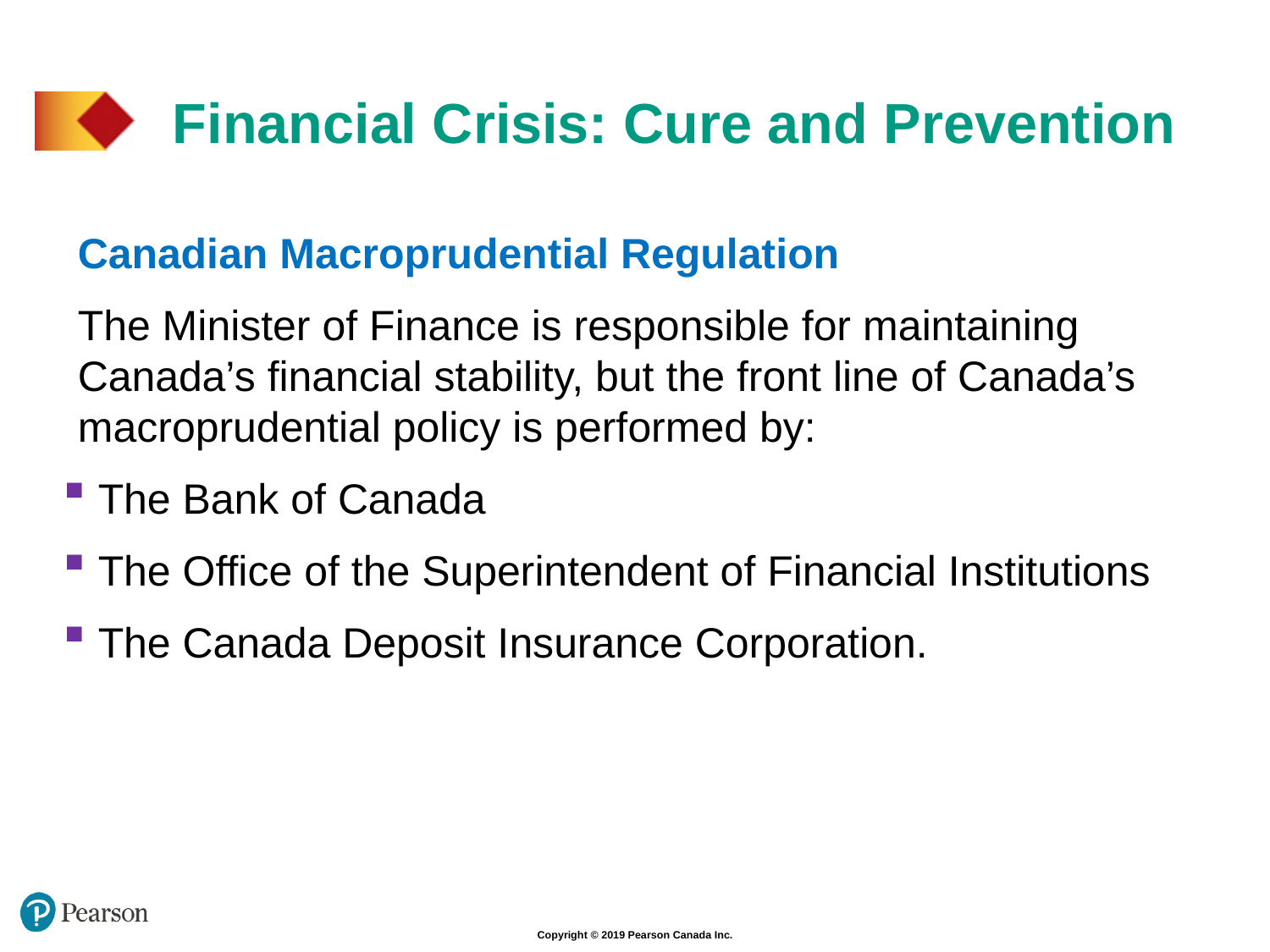

# Financial Crisis: Cure and Prevention
Canadian Macroprudential Regulation
The Minister of Finance is responsible for maintaining Canada’s financial stability, but the front line of Canada’s macroprudential policy is performed by:
 The Bank of Canada
 The Office of the Superintendent of Financial Institutions
 The Canada Deposit Insurance Corporation.